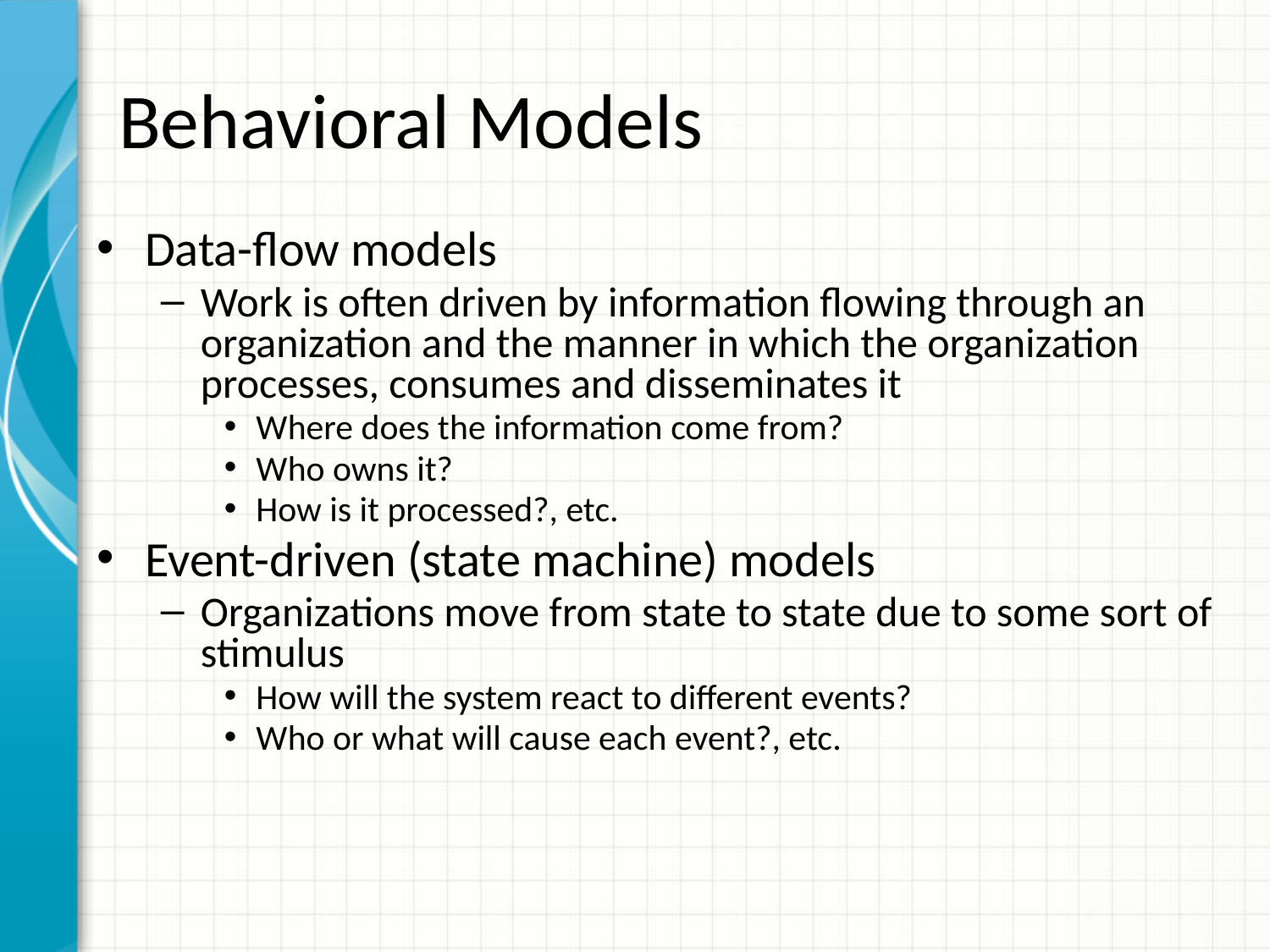

# Behavioral Models
Data-flow models
Work is often driven by information flowing through an organization and the manner in which the organization processes, consumes and disseminates it
Where does the information come from?
Who owns it?
How is it processed?, etc.
Event-driven (state machine) models
Organizations move from state to state due to some sort of stimulus
How will the system react to different events?
Who or what will cause each event?, etc.